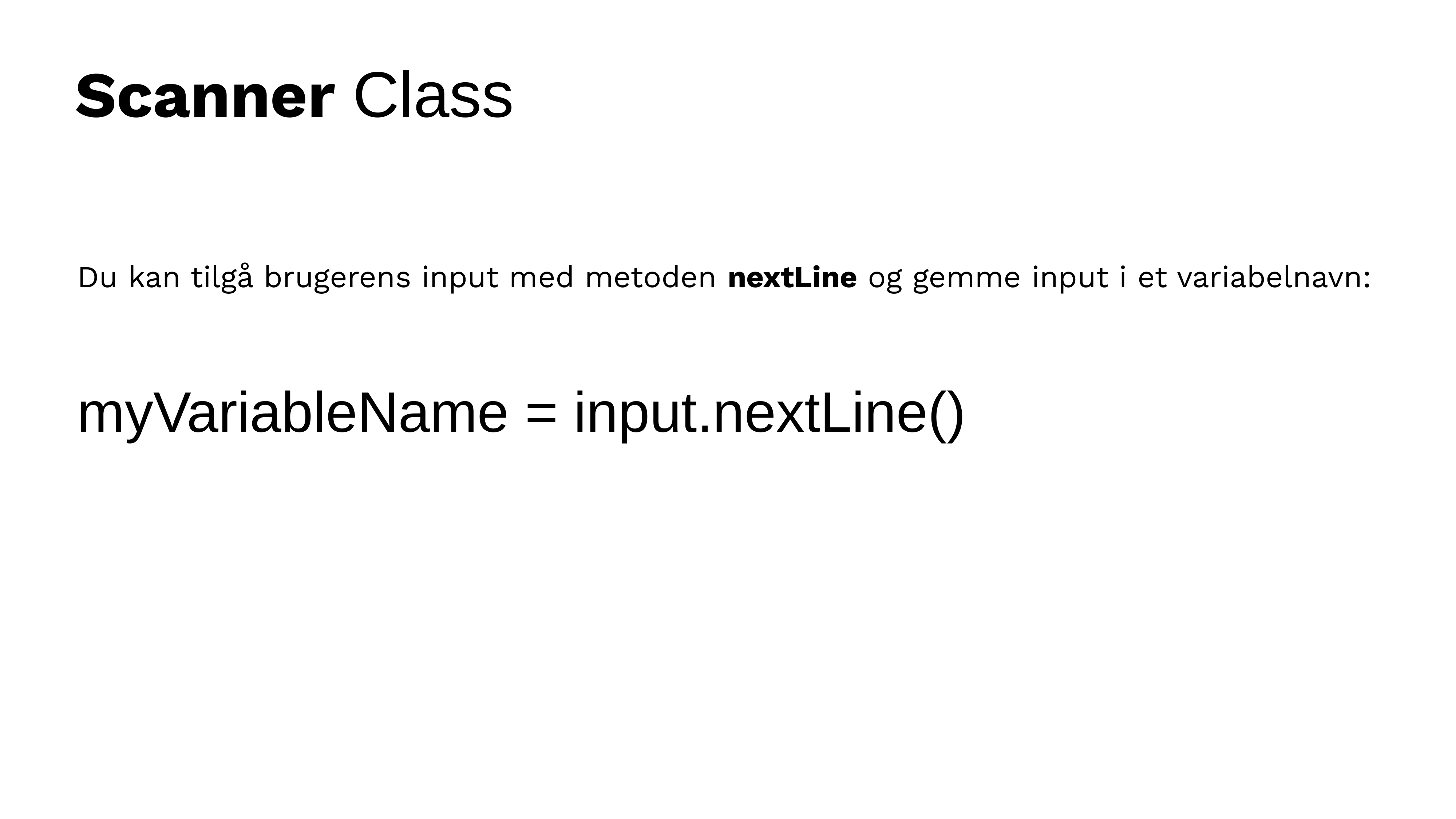

# Scanner Class

Du kan tilgå brugerens input med metoden nextLine og gemme input i et variabelnavn:
myVariableName = input.nextLine()